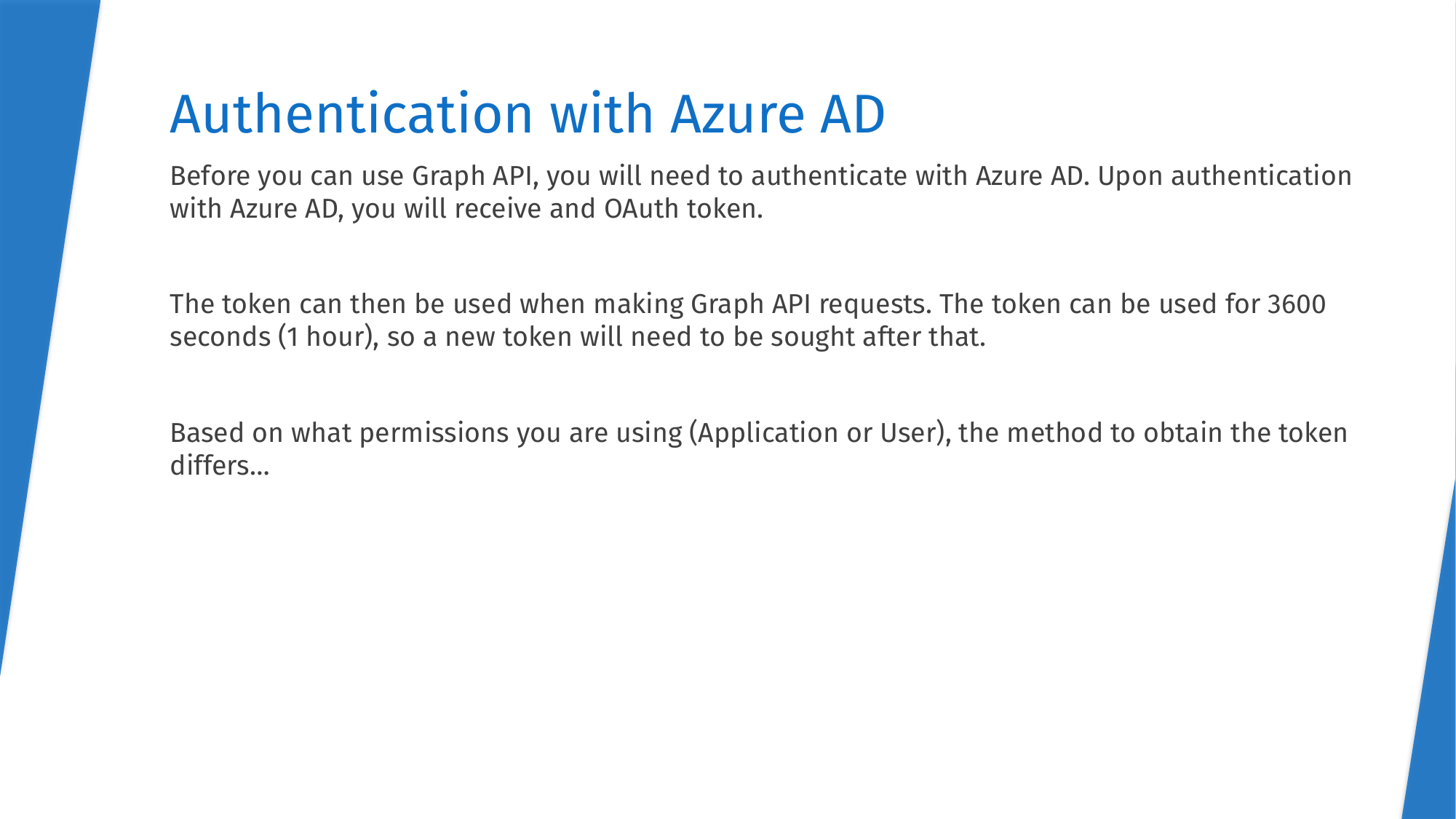

# Authentication with Azure AD
Before you can use Graph API, you will need to authenticate with Azure AD. Upon authentication with Azure AD, you will receive and OAuth token.

The token can then be used when making Graph API requests. The token can be used for 3600 seconds (1 hour), so a new token will need to be sought after that.

Based on what permissions you are using (Application or User), the method to obtain the token differs…